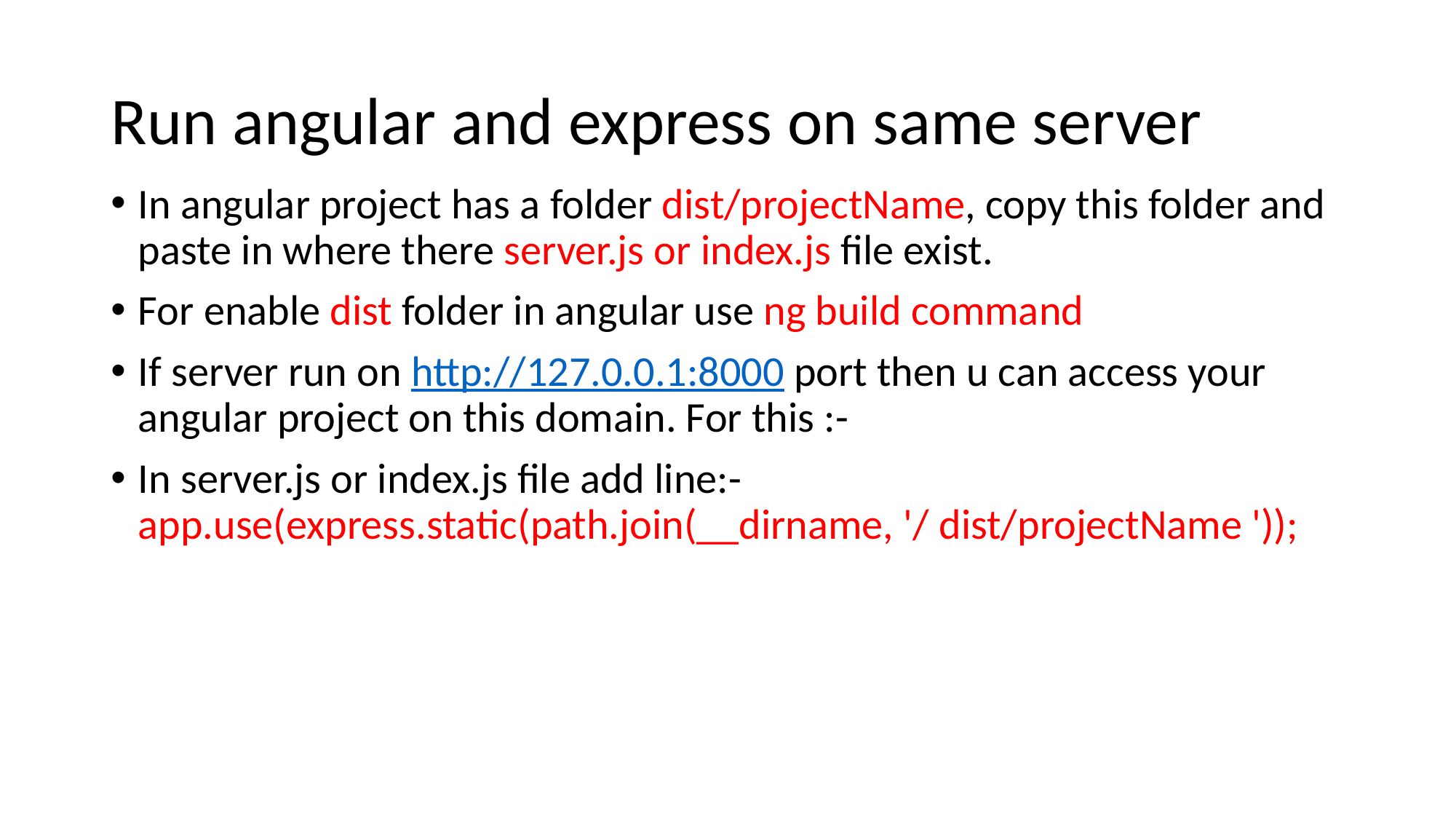

# Run angular and express on same server
In angular project has a folder dist/projectName, copy this folder and paste in where there server.js or index.js file exist.
For enable dist folder in angular use ng build command
If server run on http://127.0.0.1:8000 port then u can access your angular project on this domain. For this :-
In server.js or index.js file add line:- app.use(express.static(path.join(__dirname, '/ dist/projectName '));